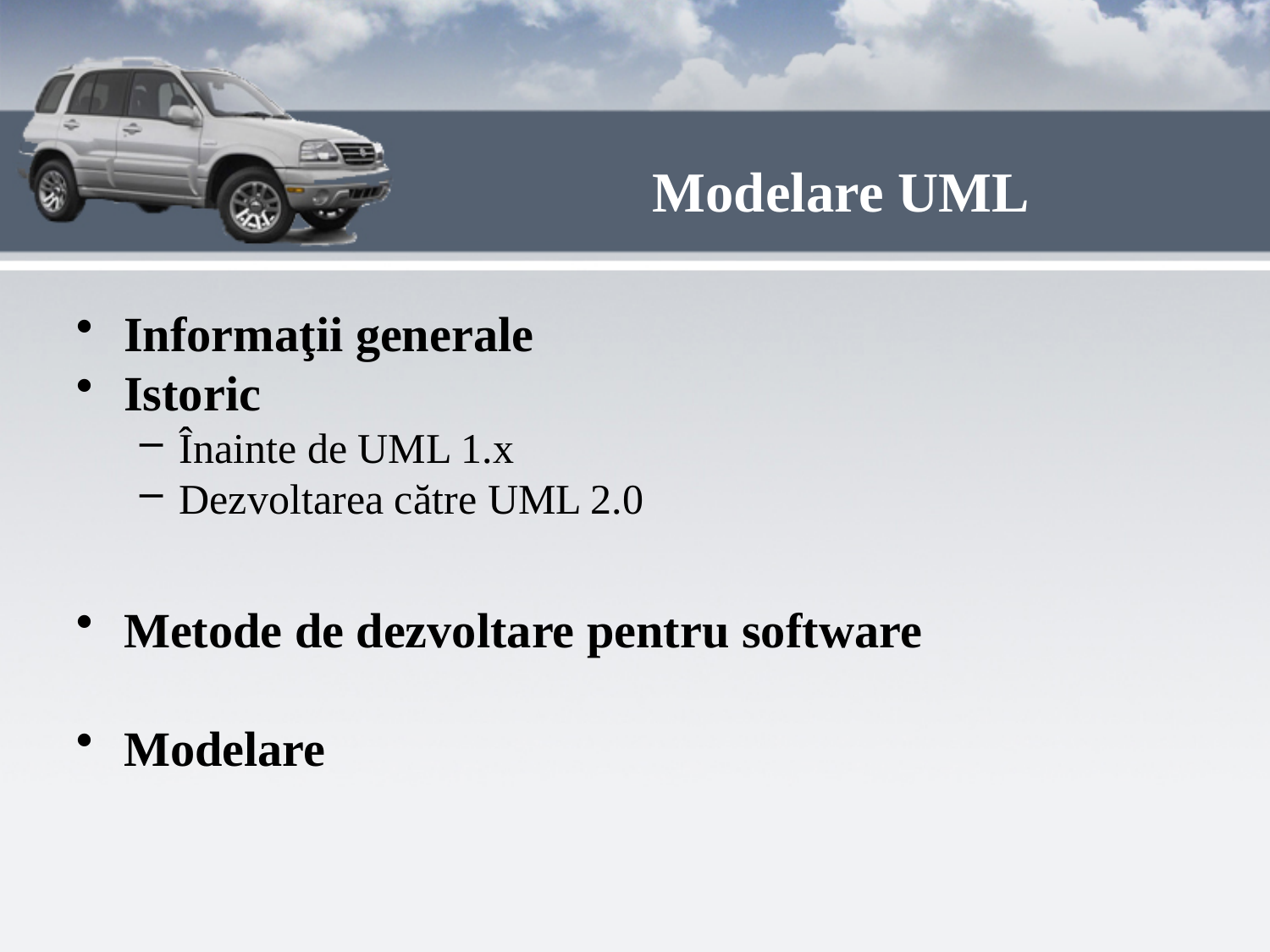

# Modelare UML
Informaţii generale
Istoric
Înainte de UML 1.x
Dezvoltarea către UML 2.0

Metode de dezvoltare pentru software

Modelare